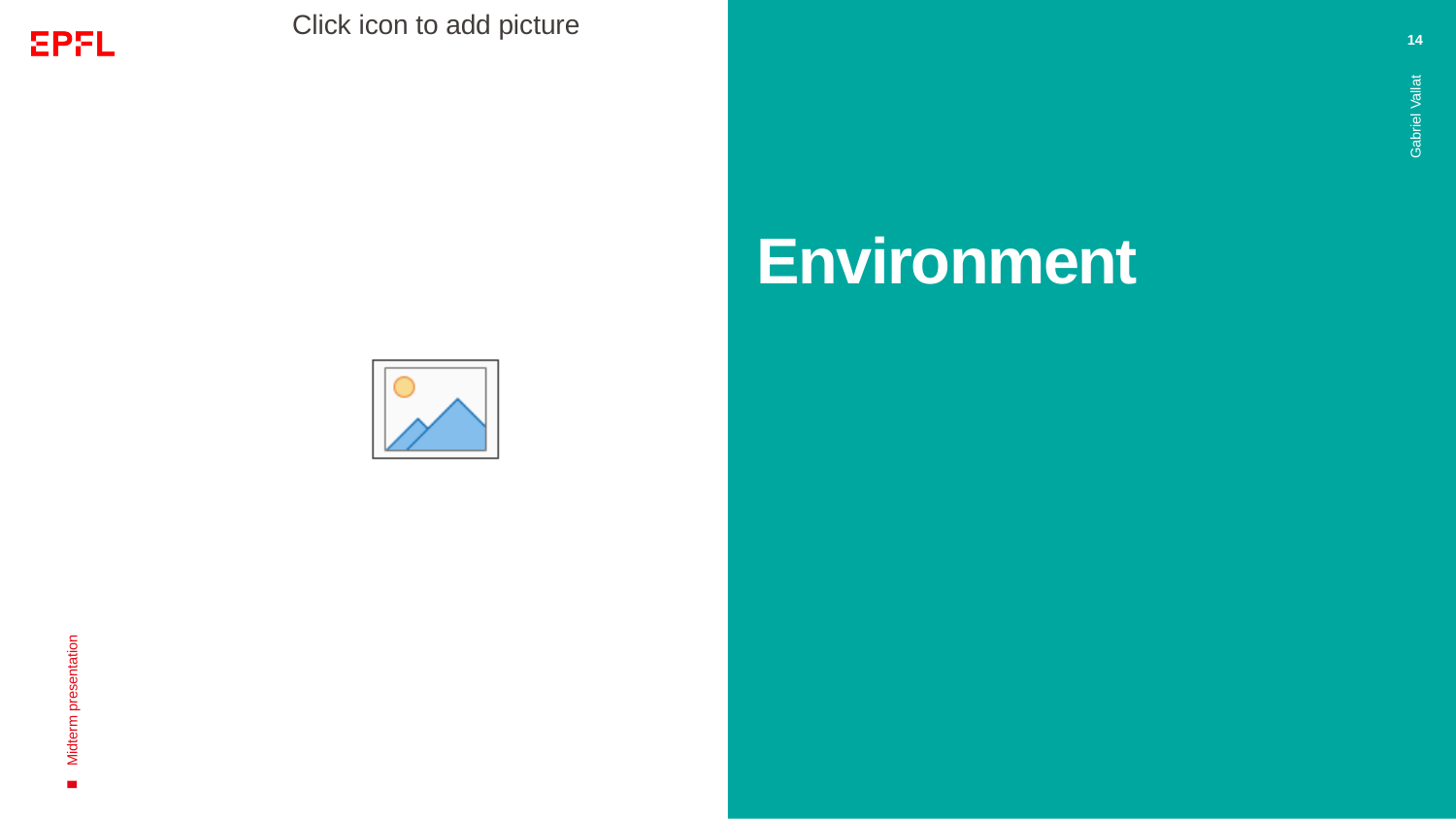

14
# Environment
Gabriel Vallat

Midterm presentation